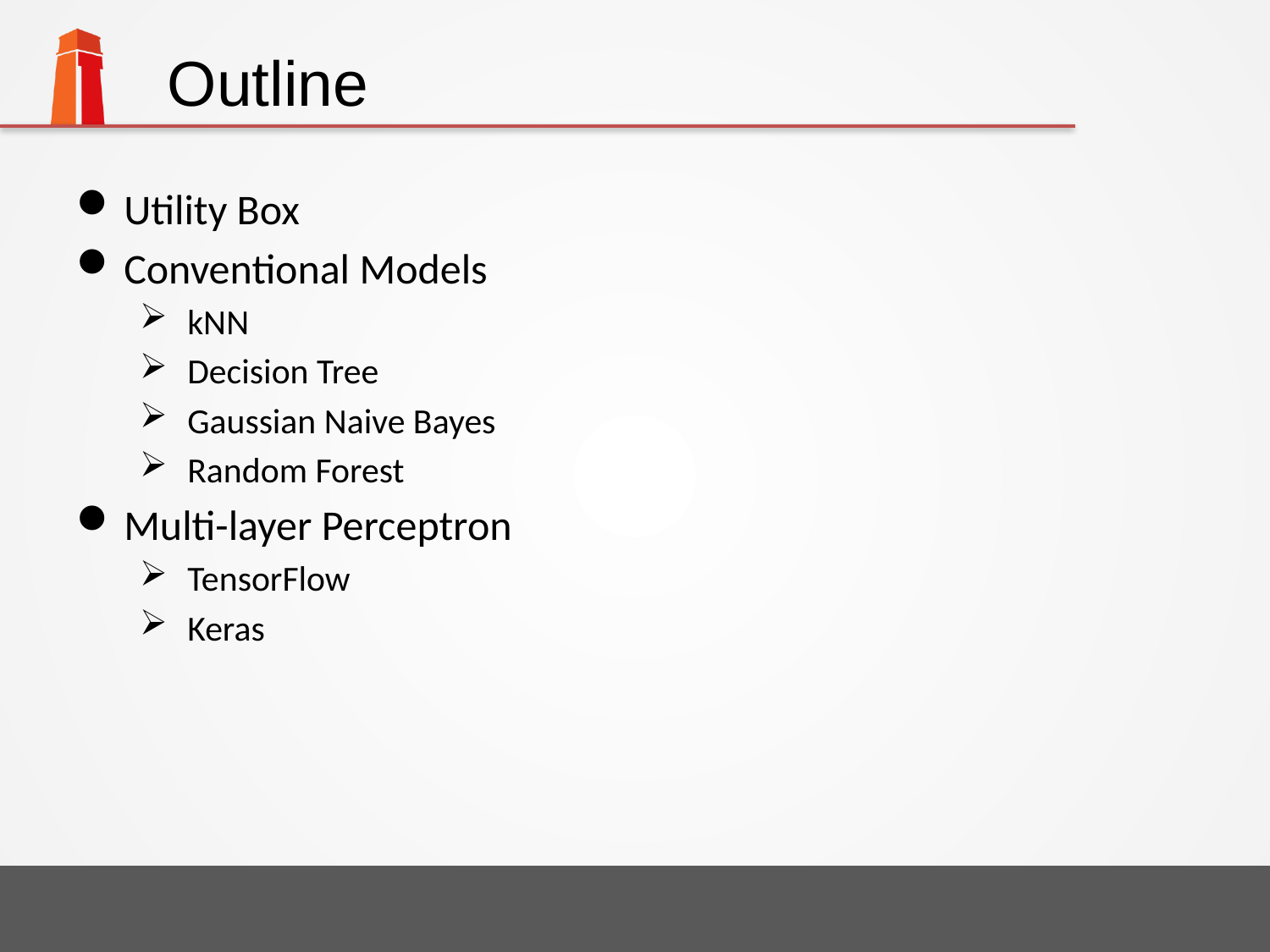

# Outline
Utility Box
Conventional Models
kNN
Decision Tree
Gaussian Naive Bayes
Random Forest
Multi-layer Perceptron
TensorFlow
Keras